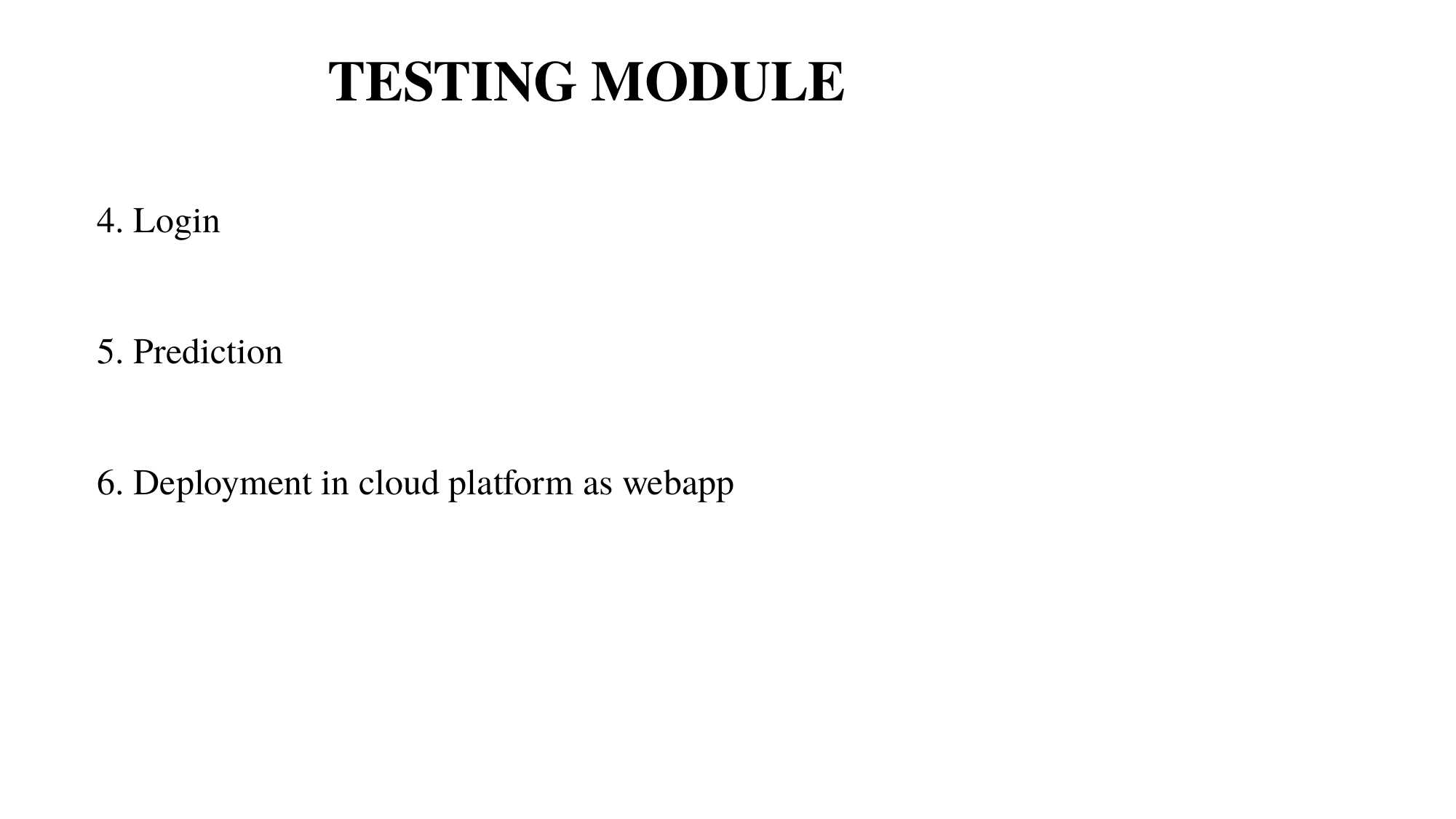

TESTING MODULE
4. Login

5. Prediction

6. Deployment in cloud platform as webapp